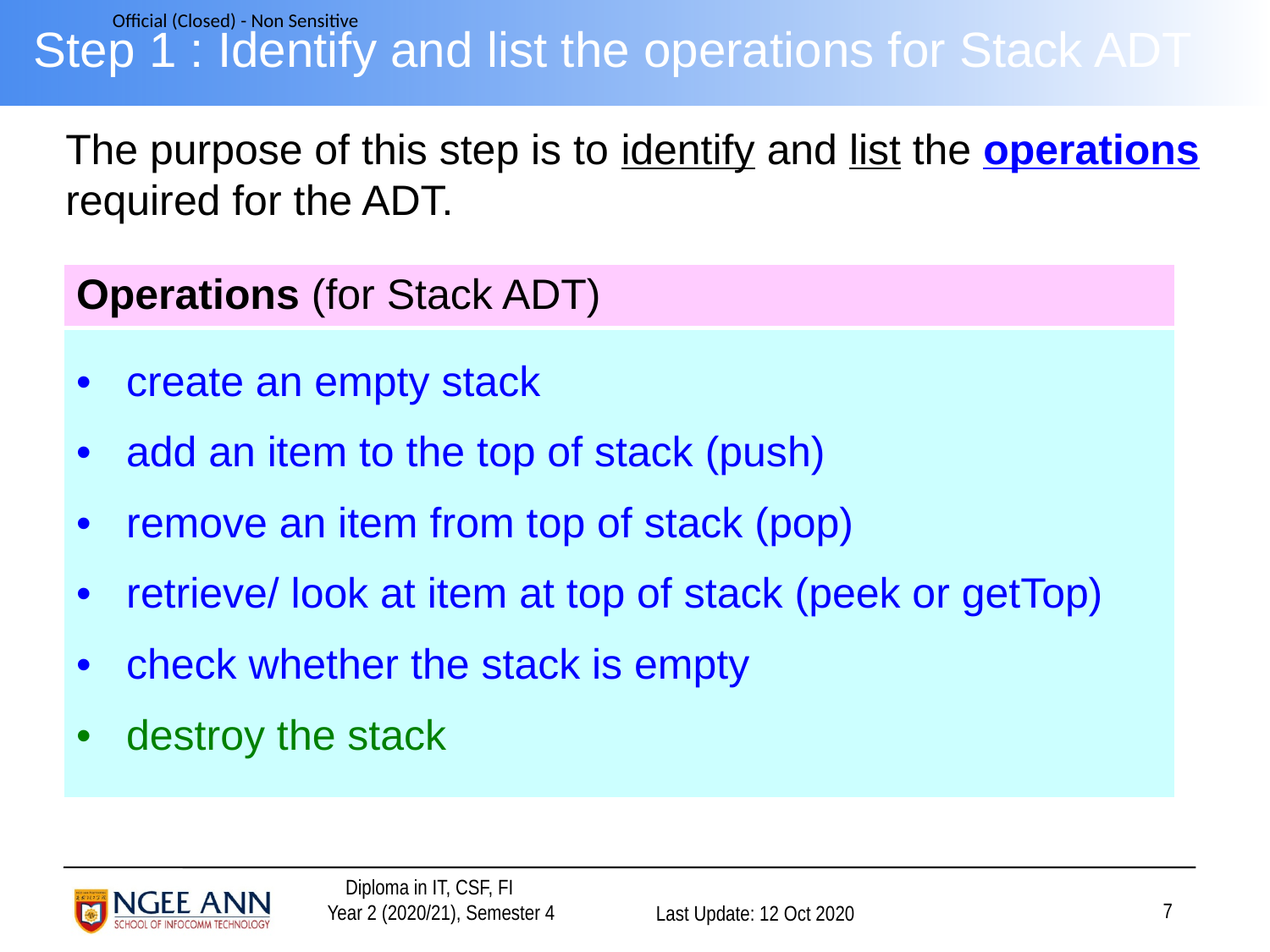

# Step 1 : Identify and list the operations for Stack ADT
The purpose of this step is to identify and list the operations required for the ADT.
| Operations (for Stack ADT) |
| --- |
| create an empty stack add an item to the top of stack (push) remove an item from top of stack (pop) retrieve/ look at item at top of stack (peek or getTop) check whether the stack is empty destroy the stack |